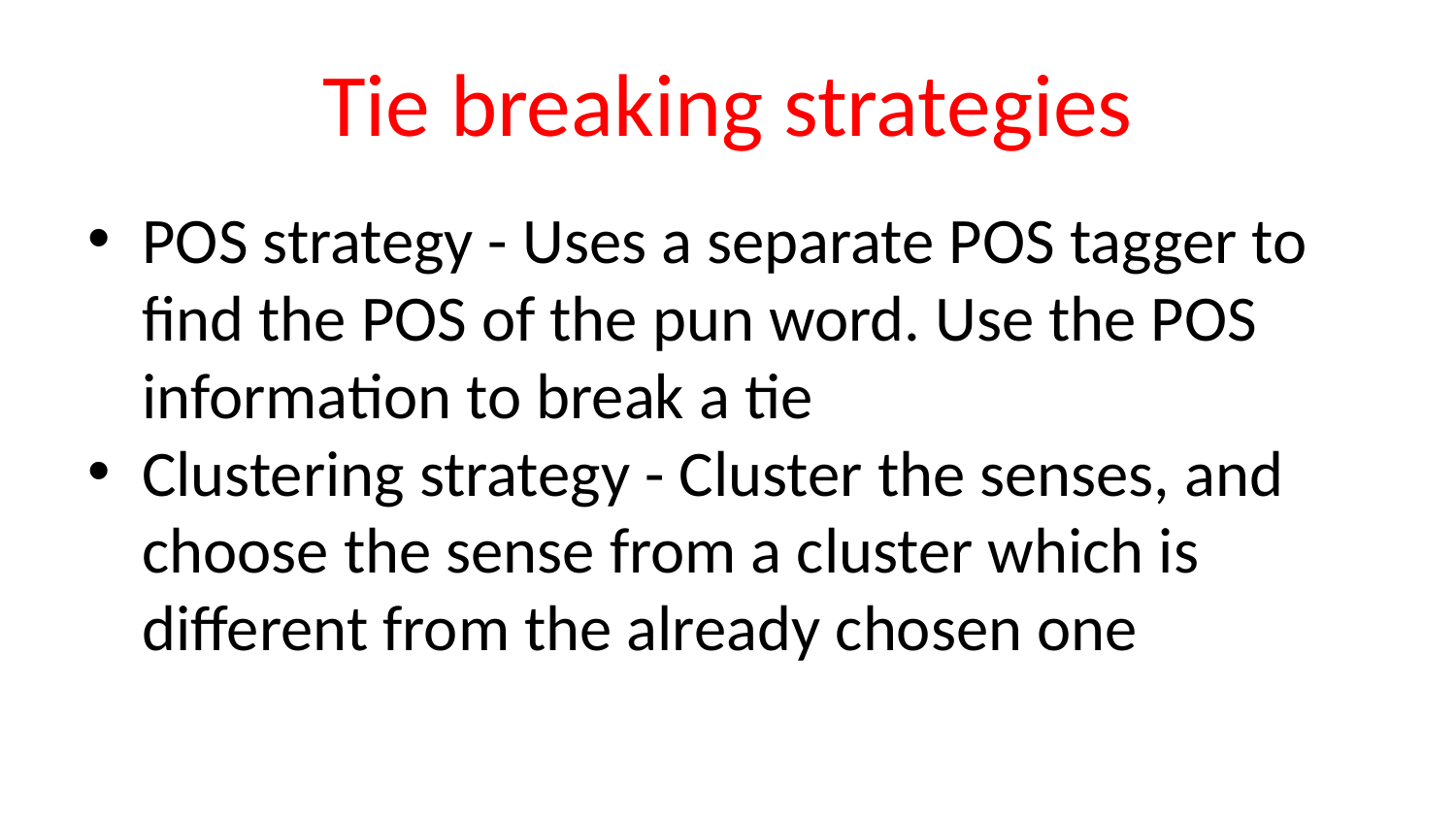

# Tie breaking strategies
POS strategy - Uses a separate POS tagger to find the POS of the pun word. Use the POS information to break a tie
Clustering strategy - Cluster the senses, and choose the sense from a cluster which is different from the already chosen one